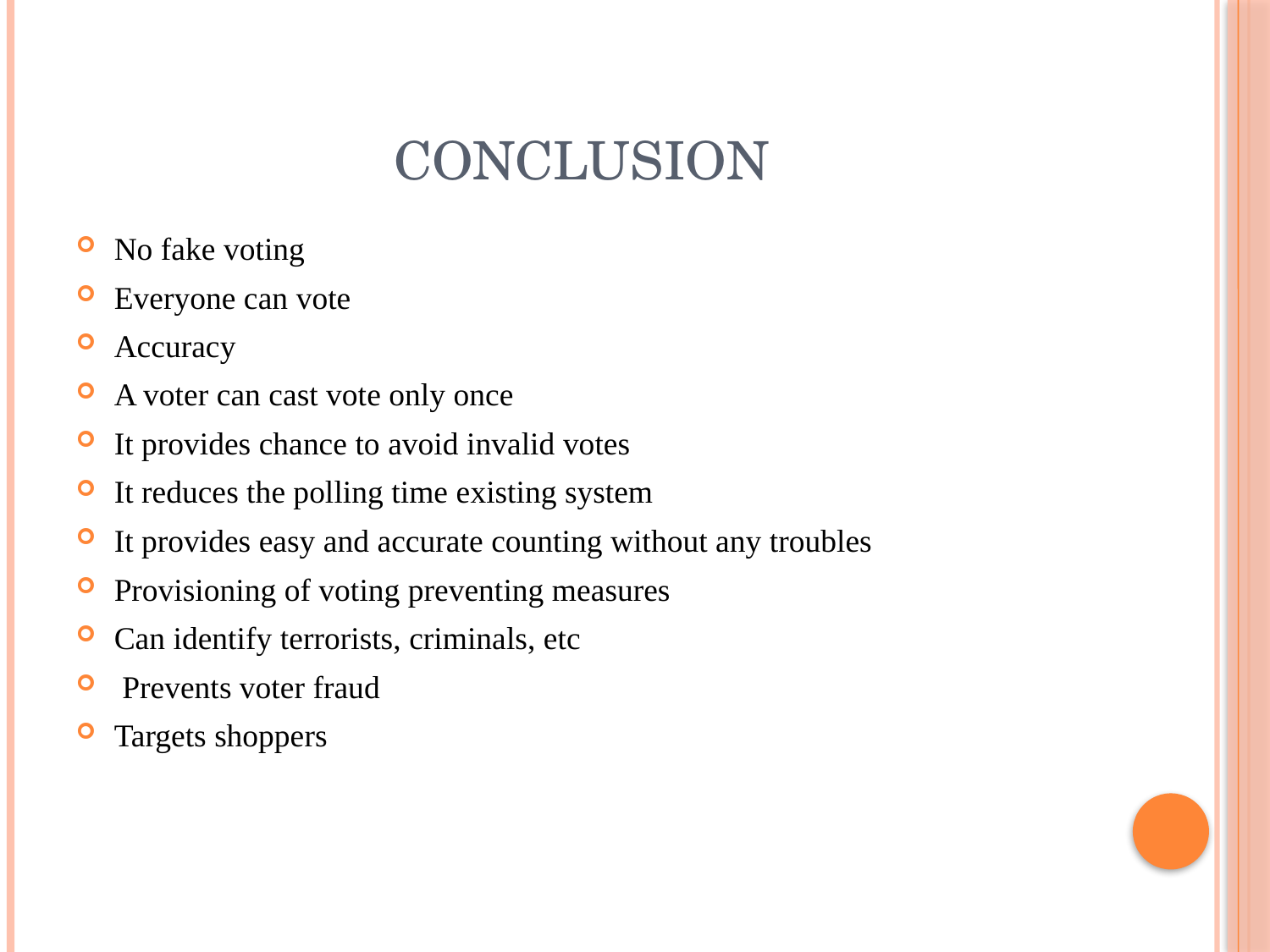

# Conclusion
No fake voting
Everyone can vote
Accuracy
A voter can cast vote only once
It provides chance to avoid invalid votes
It reduces the polling time existing system
It provides easy and accurate counting without any troubles
Provisioning of voting preventing measures
Can identify terrorists, criminals, etc
 Prevents voter fraud
Targets shoppers